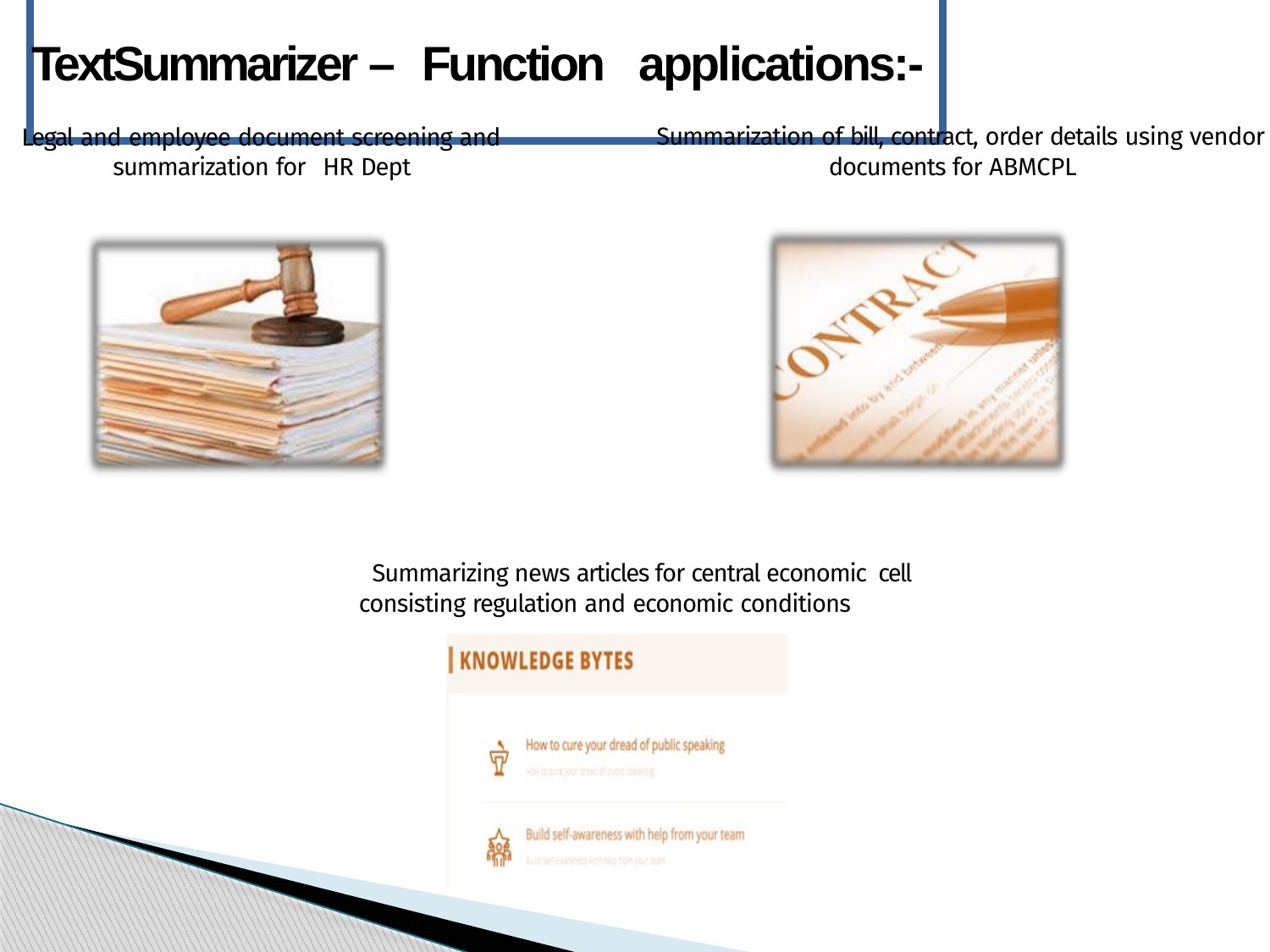

# TextSummarizer – Function   applications:-
Legal and employee document screening and  summarization for   HR Dept
Summarization of bill, contract, order details using vendor  documents for ABMCPL

Summarizing news articles for central economic  cell consisting regulation and economic conditions